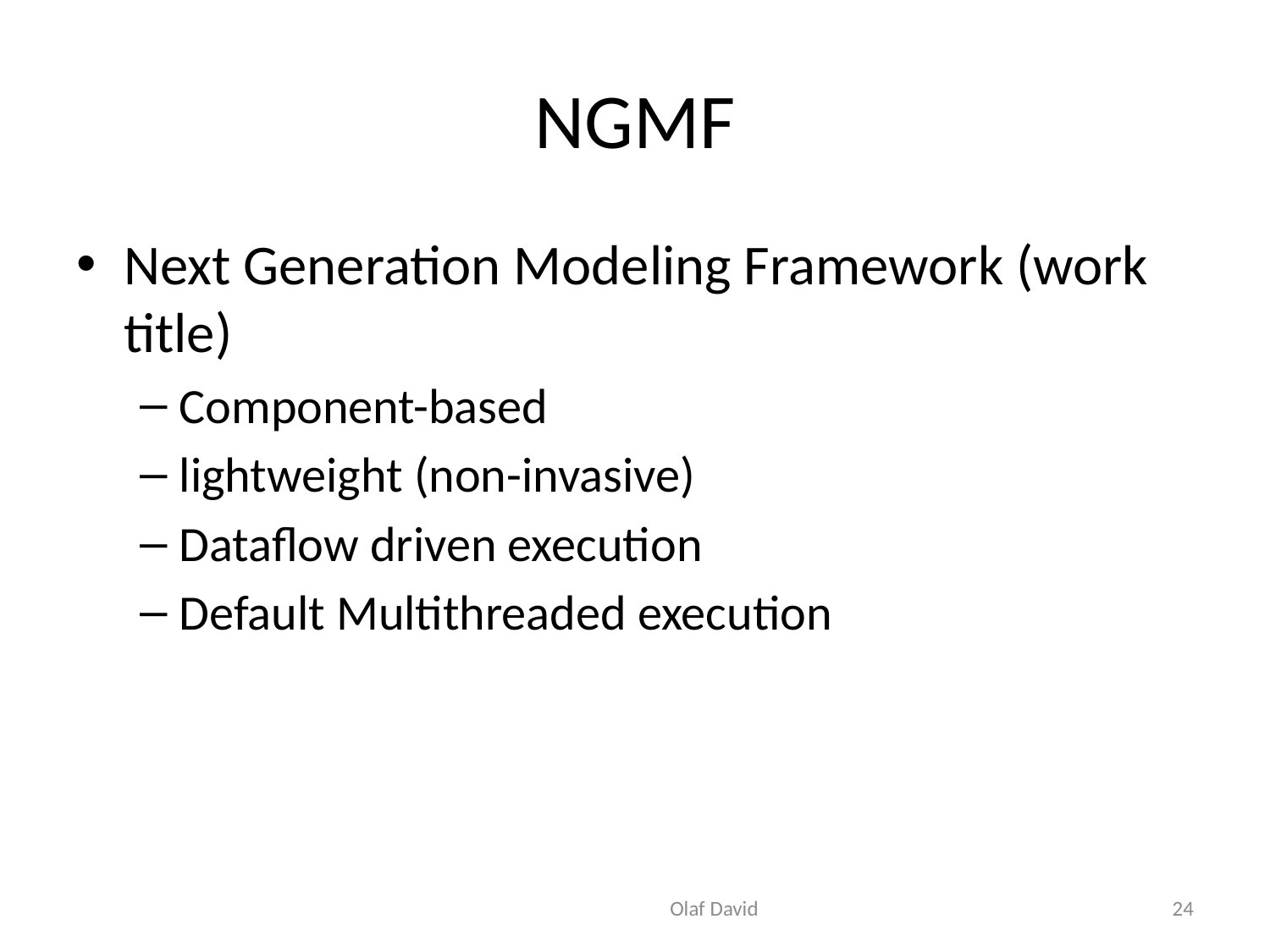

# NGMF
Next Generation Modeling Framework (work title)
Component-based
lightweight (non-invasive)
Dataflow driven execution
Default Multithreaded execution

Olaf David
24